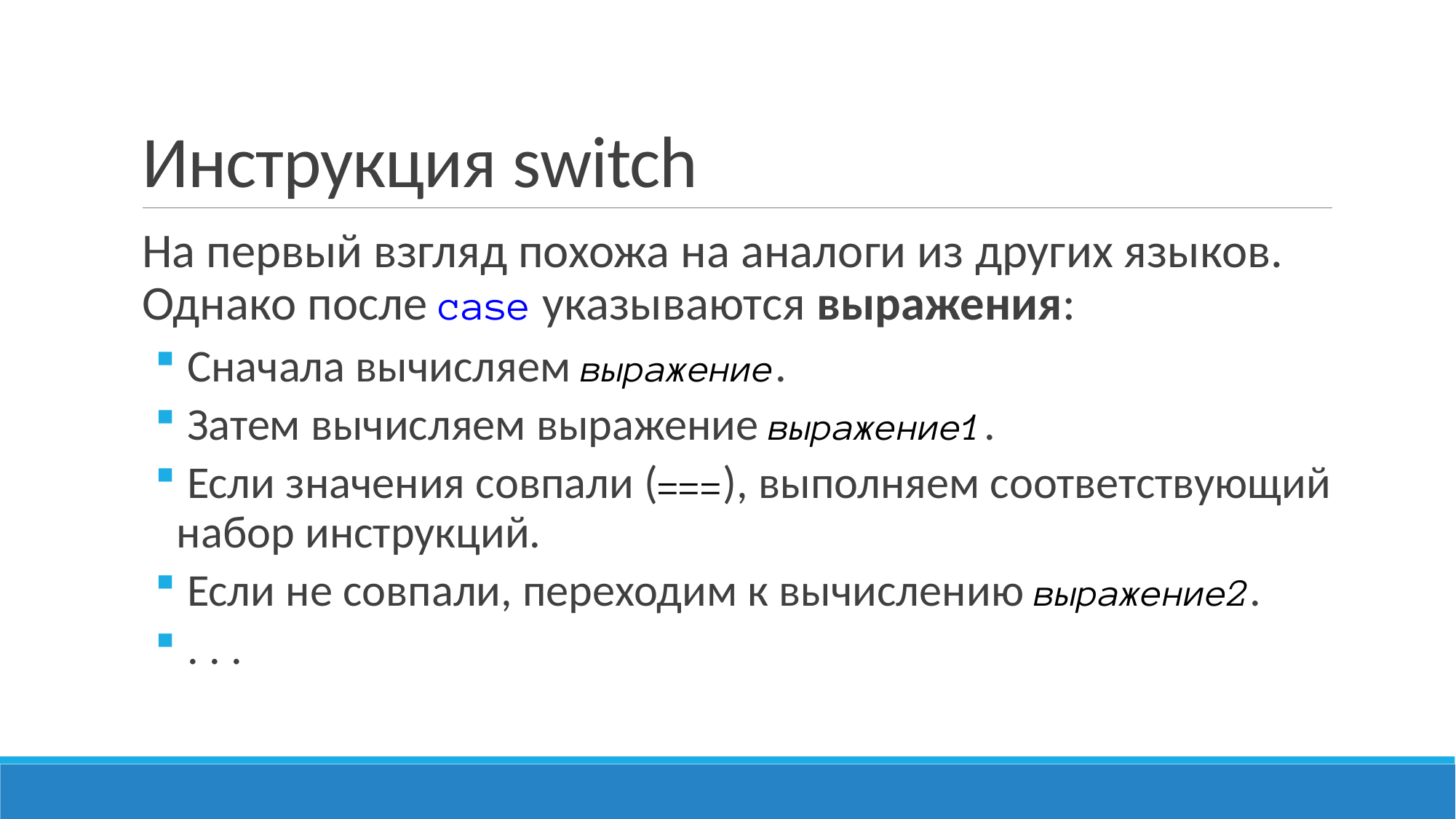

# Инструкция switch
На первый взгляд похожа на аналоги из других языков. Однако после case указываются выражения:
 Сначала вычисляем выражение.
 Затем вычисляем выражение выражение1.
 Если значения совпали (===), выполняем соответствующий набор инструкций.
 Если не совпали, переходим к вычислению выражение2.
 . . .